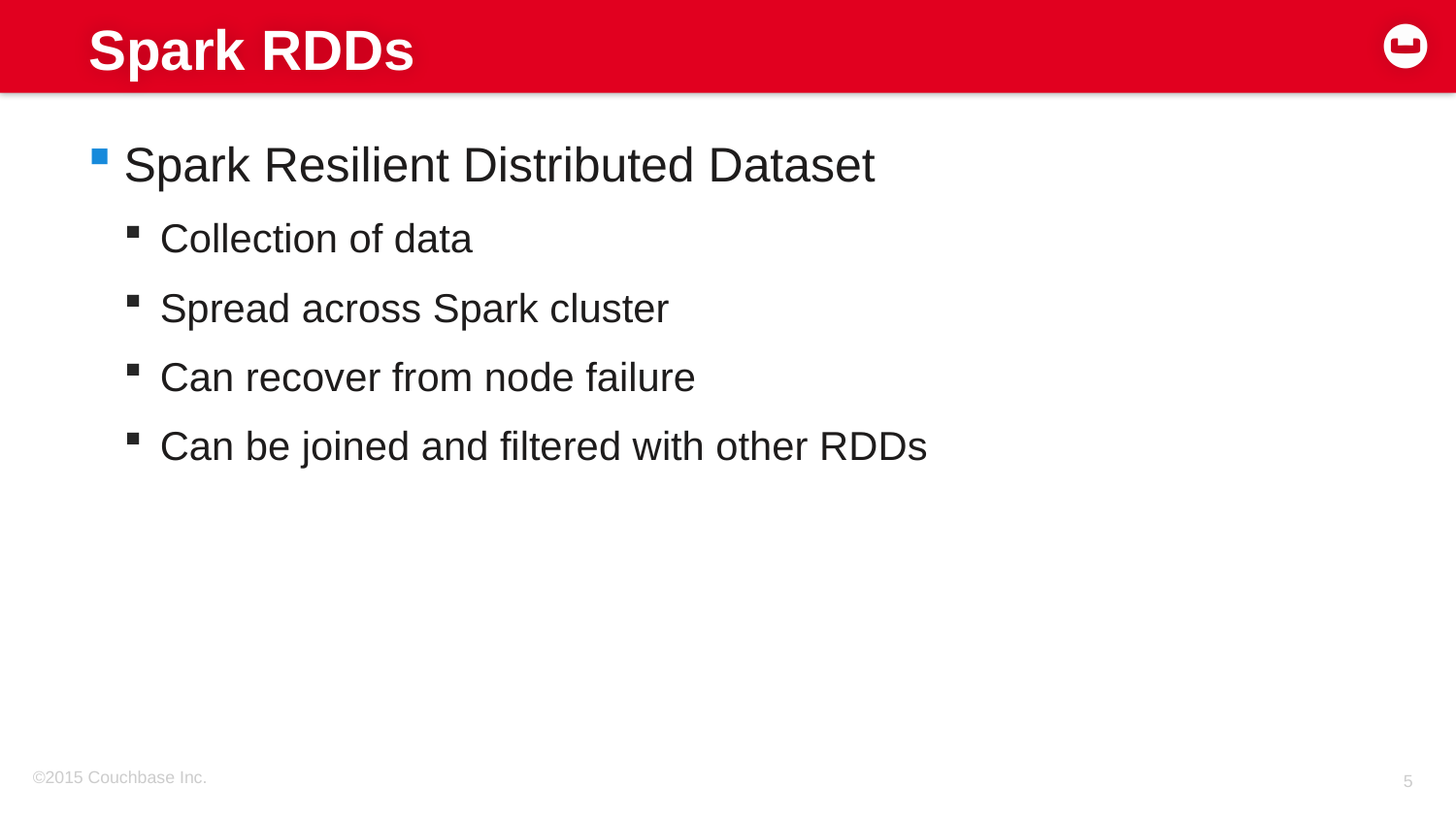

# Spark RDDs
Spark Resilient Distributed Dataset
Collection of data
Spread across Spark cluster
Can recover from node failure
Can be joined and filtered with other RDDs